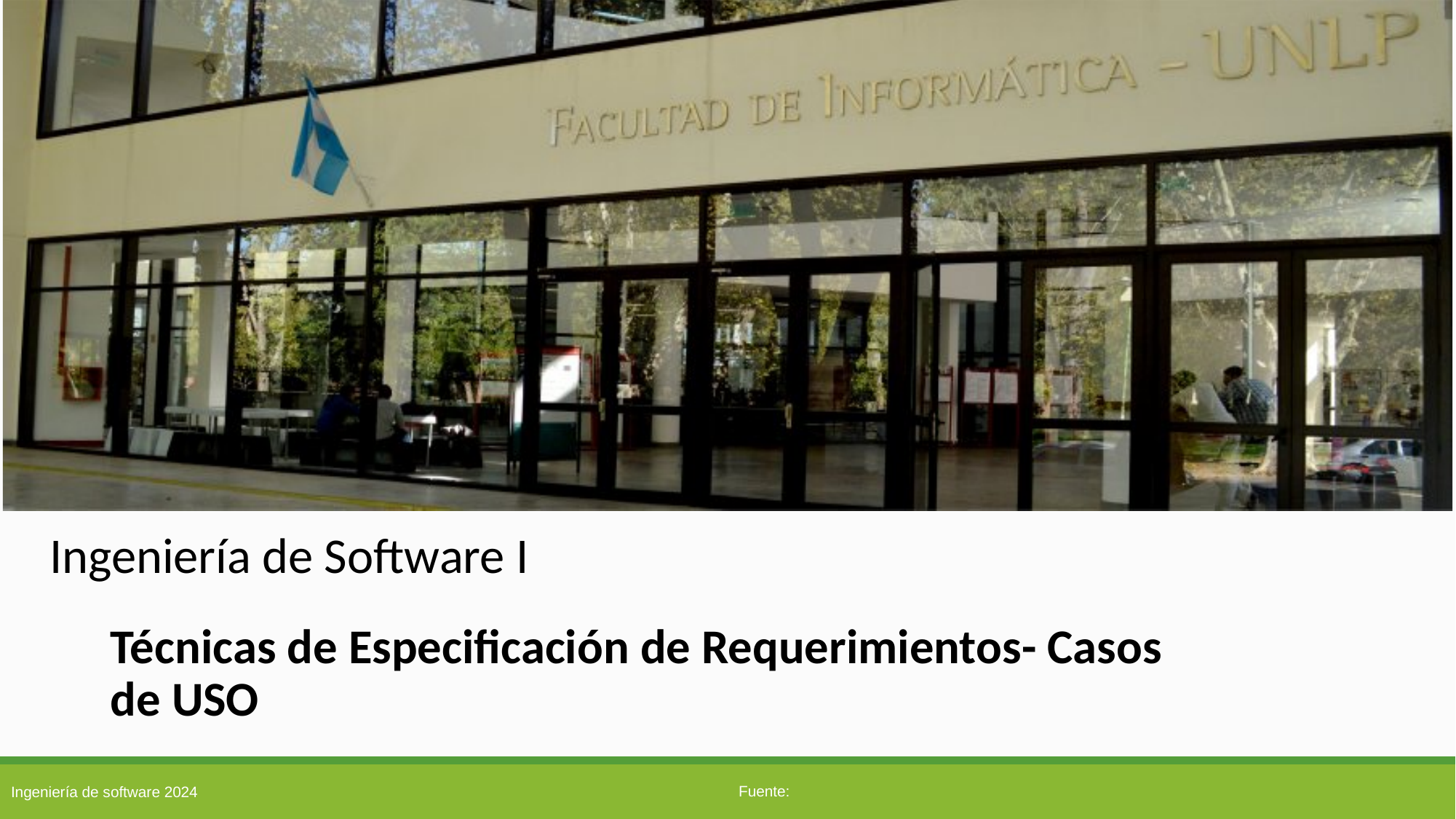

# Ingeniería de Software I
Técnicas de Especificación de Requerimientos- Casos de USO